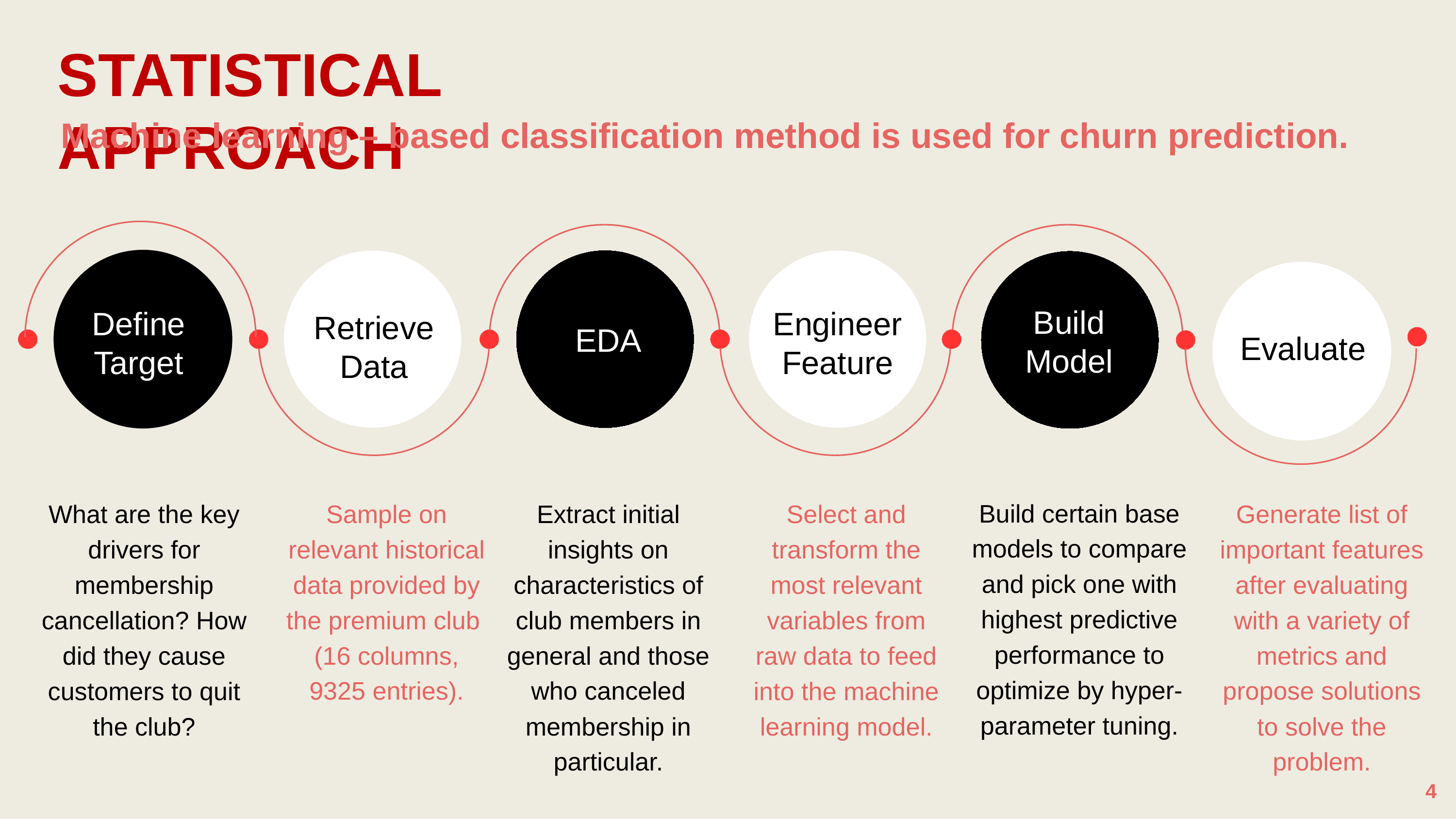

# STATISTICAL APPROACH
Machine learning – based classification method is used for churn prediction.

Engineer
Feature
Define Target
Retrieve
Data
EDA

Build Model
Evaluate

Build certain base models to compare and pick one with highest predictive performance to optimize by hyper-parameter tuning.
What are the key drivers for membership cancellation? How did they cause customers to quit the club?
Sample on relevant historical data provided by the premium club
(16 columns, 9325 entries).
Extract initial insights on characteristics of club members in general and those who canceled membership in particular.
Select and transform the most relevant variables from raw data to feed into the machine learning model.
Generate list of important features after evaluating with a variety of metrics and propose solutions to solve the problem.
4